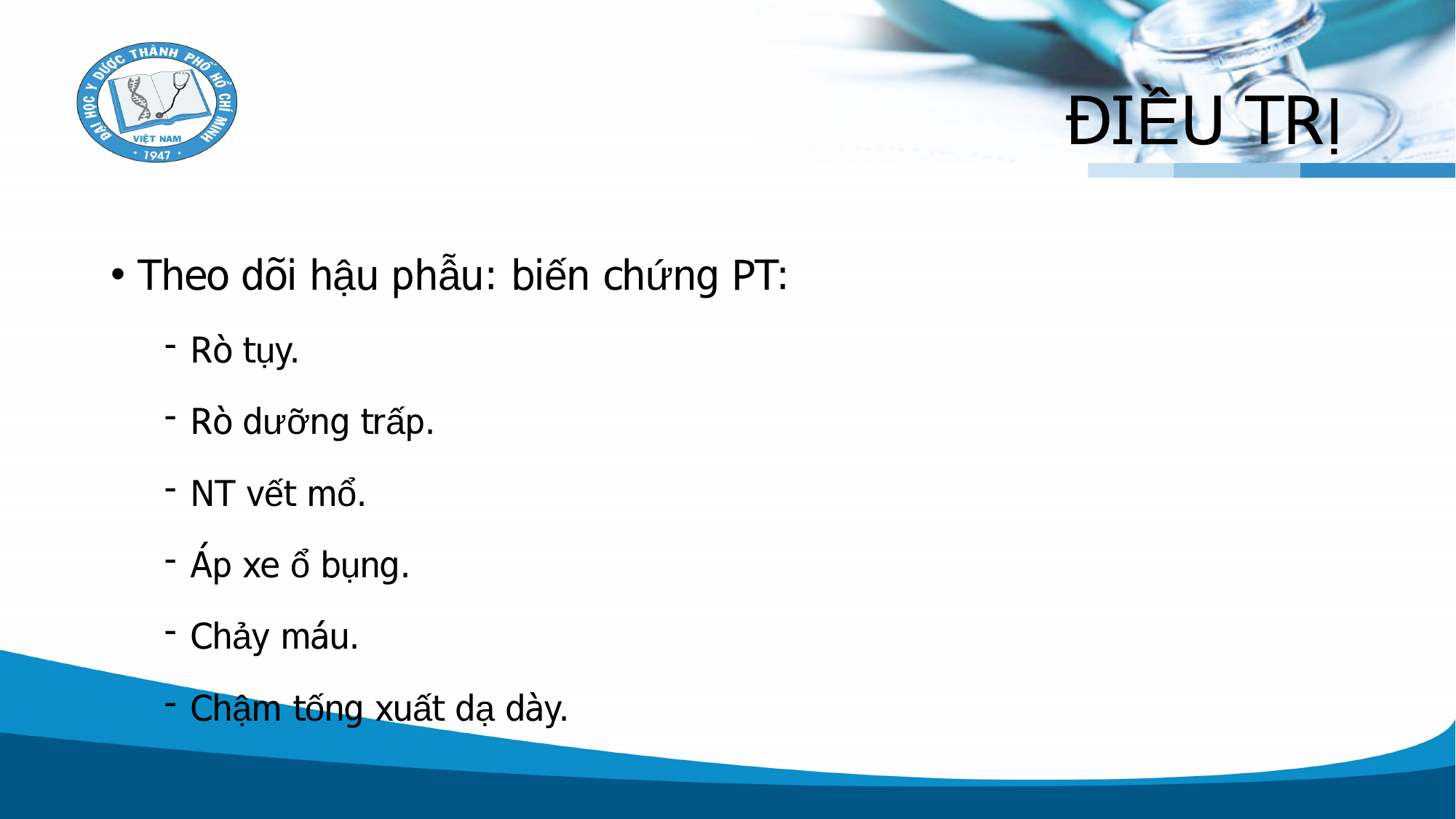

# ĐIỀU TRỊ
Theo dõi hậu phẫu: biến chứng PT:
Rò tụy.
Rò dưỡng trấp.
NT vết mổ.
Áp xe ổ bụng.
Chảy máu.
Chậm tống xuất dạ dày.